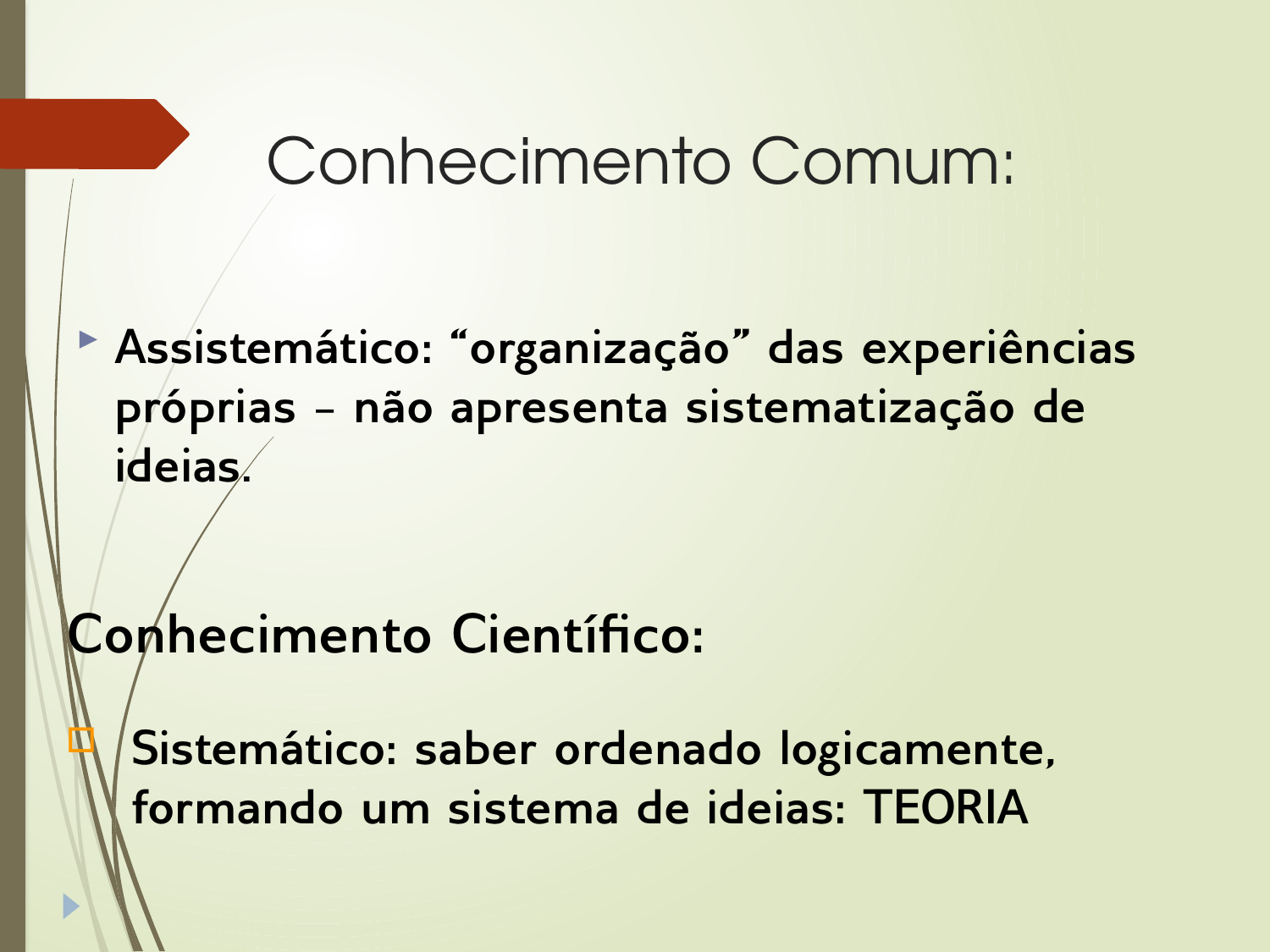

# Conhecimento Comum:
Assistemático: “organização” das experiências próprias – não apresenta sistematização de ideias.

Conhecimento Científico:
Sistemático: saber ordenado logicamente, formando um sistema de ideias: TEORIA